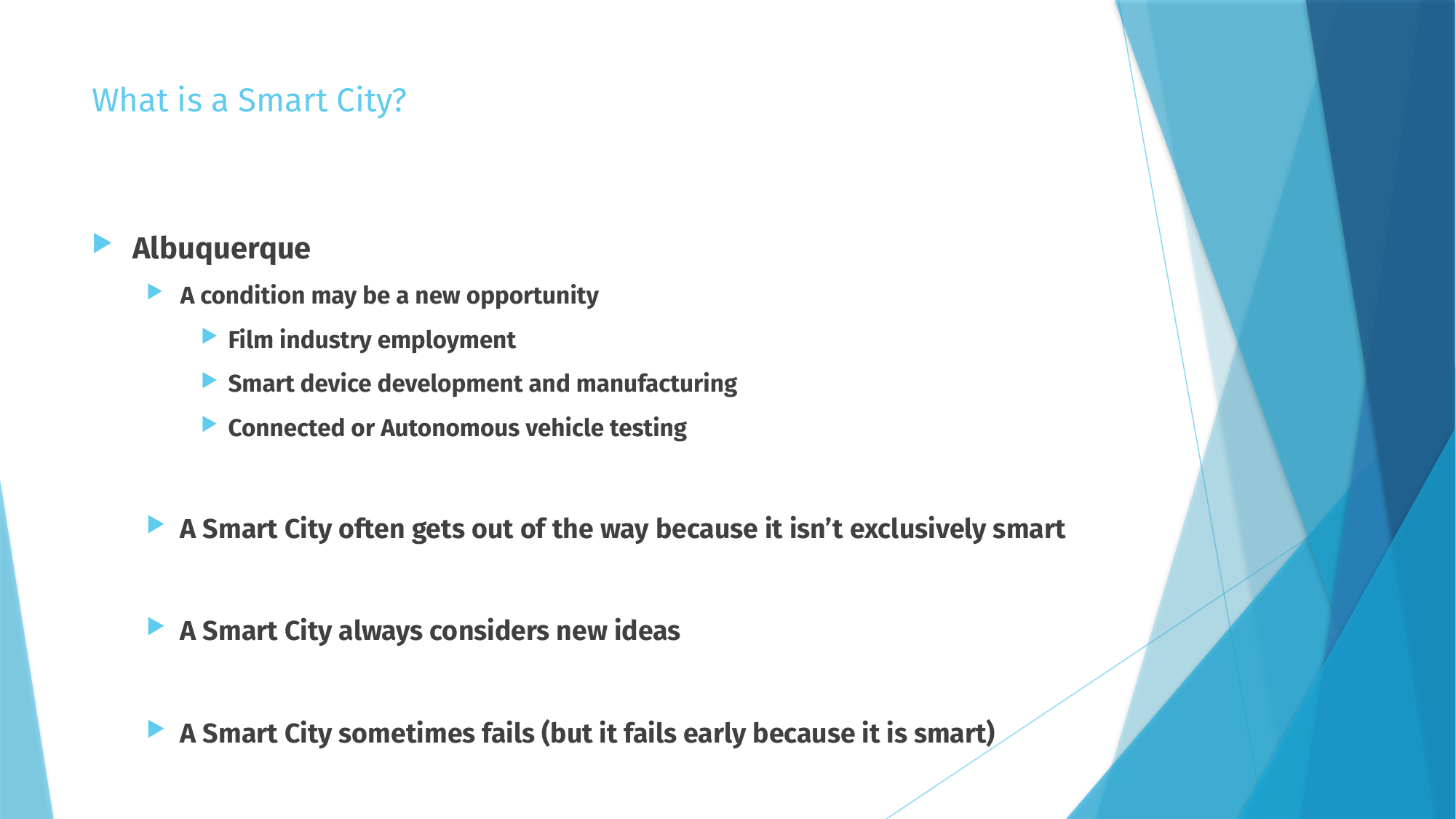

# What is a Smart City?
Albuquerque
A condition may be a new opportunity
Film industry employment
Smart device development and manufacturing
Connected or Autonomous vehicle testing

A Smart City often gets out of the way because it isn’t exclusively smart

A Smart City always considers new ideas

A Smart City sometimes fails (but it fails early because it is smart)